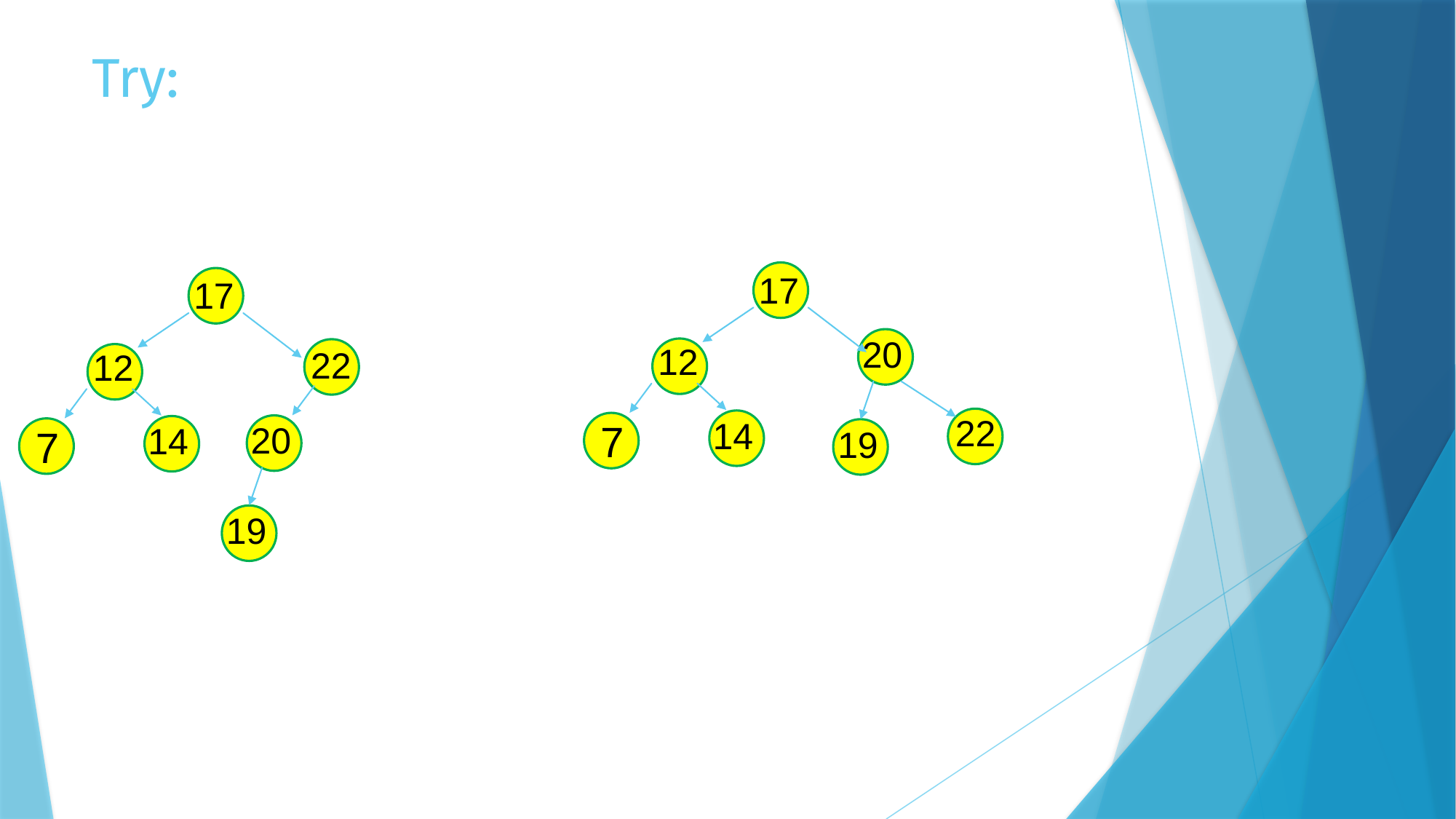

# Try:

17

17

20

12
22

12

22
14

7

20

14

7

19

19